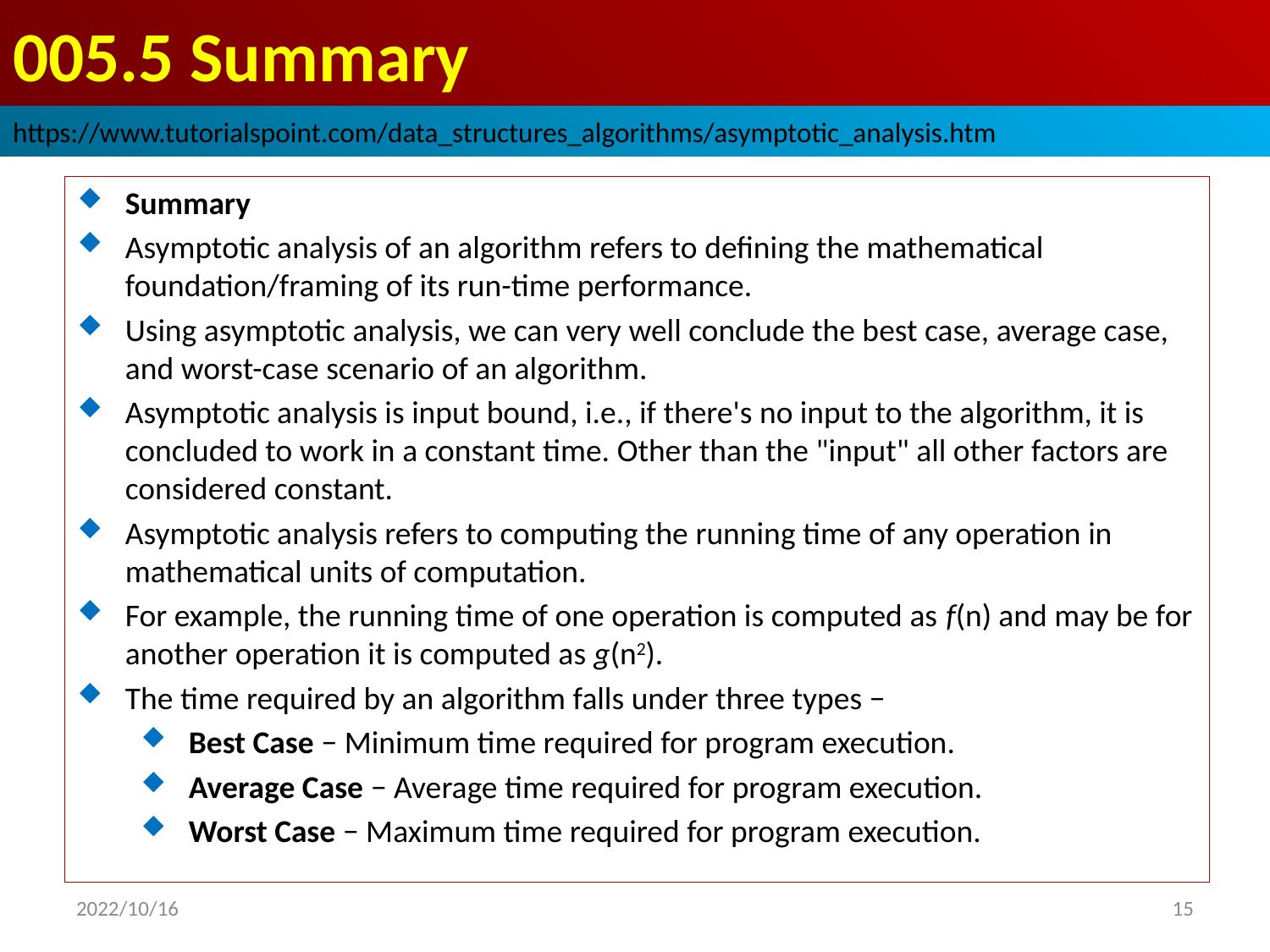

# 005.5 Summary
https://www.tutorialspoint.com/data_structures_algorithms/asymptotic_analysis.htm
Summary
Asymptotic analysis of an algorithm refers to defining the mathematical foundation/framing of its run-time performance.
Using asymptotic analysis, we can very well conclude the best case, average case, and worst-case scenario of an algorithm.
Asymptotic analysis is input bound, i.e., if there's no input to the algorithm, it is concluded to work in a constant time. Other than the "input" all other factors are considered constant.
Asymptotic analysis refers to computing the running time of any operation in mathematical units of computation.
For example, the running time of one operation is computed as f(n) and may be for another operation it is computed as g(n2).
The time required by an algorithm falls under three types −
Best Case − Minimum time required for program execution.
Average Case − Average time required for program execution.
Worst Case − Maximum time required for program execution.
2022/10/16
15